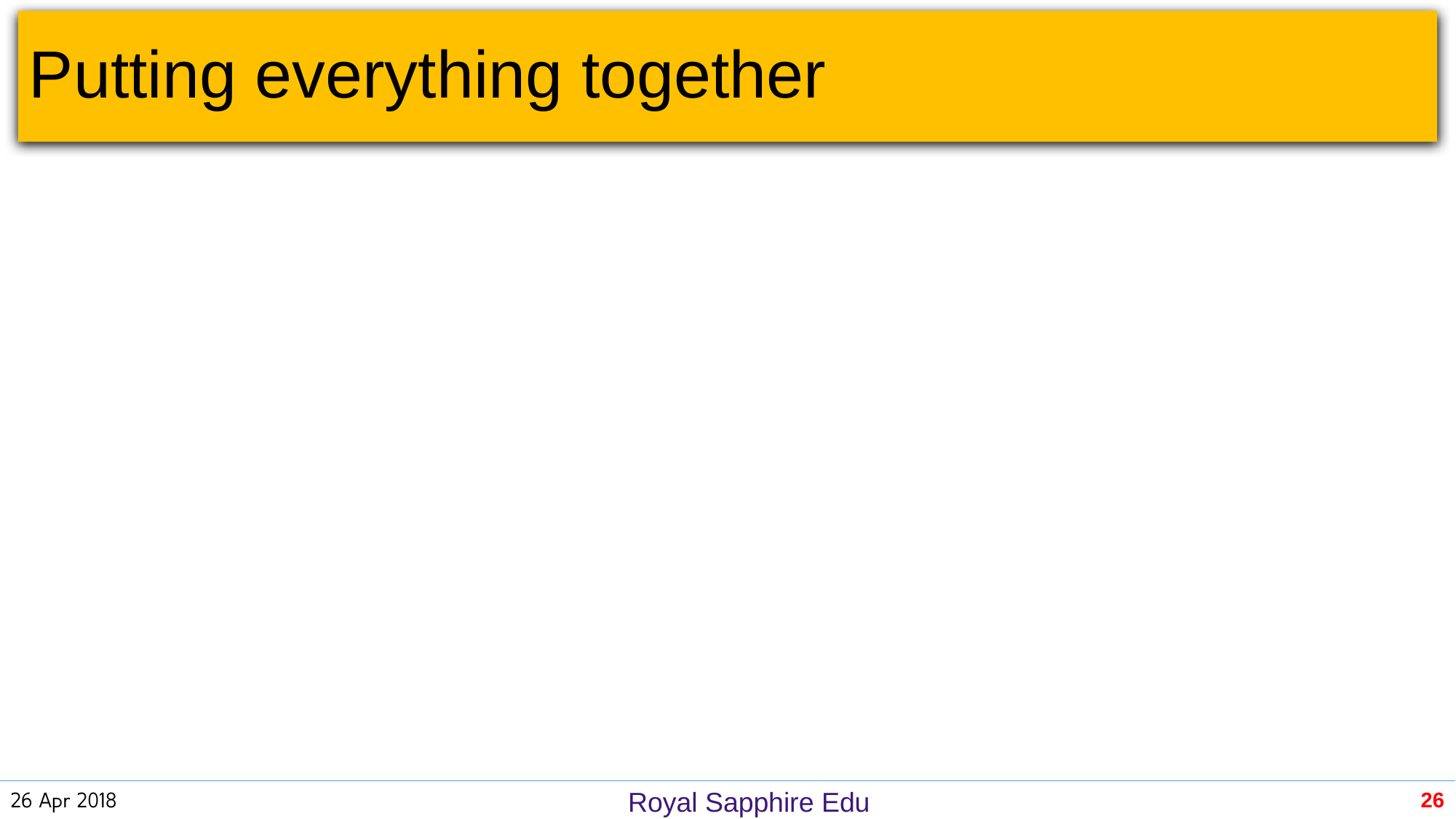

# Putting everything together

26 Apr 2018
26